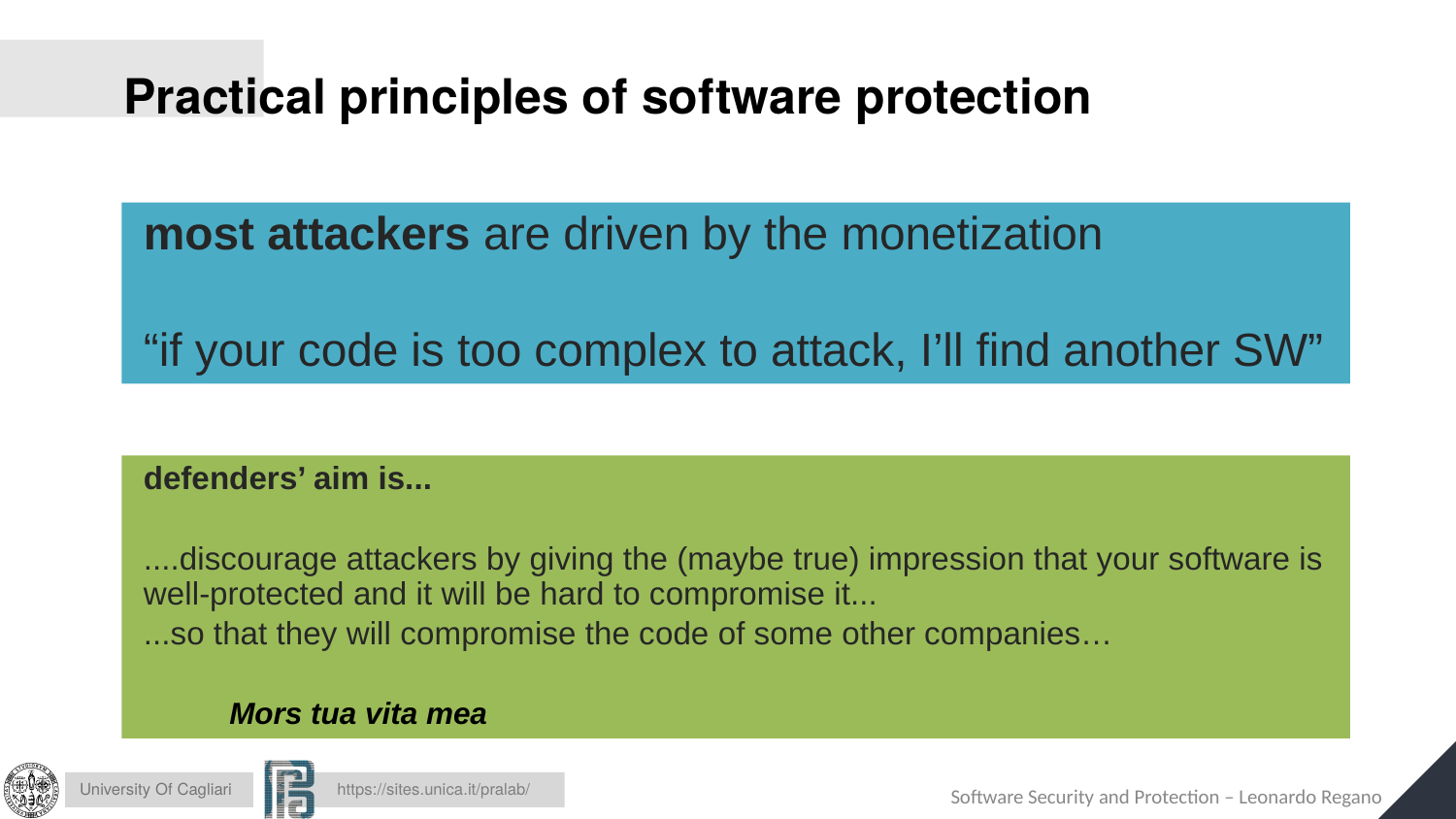

# Practical principles of software protection
most attackers are driven by the monetization

“if your code is too complex to attack, I’ll find another SW”
defenders’ aim is...

....discourage attackers by giving the (maybe true) impression that your software is well-protected and it will be hard to compromise it...
...so that they will compromise the code of some other companies…

								Mors tua vita mea